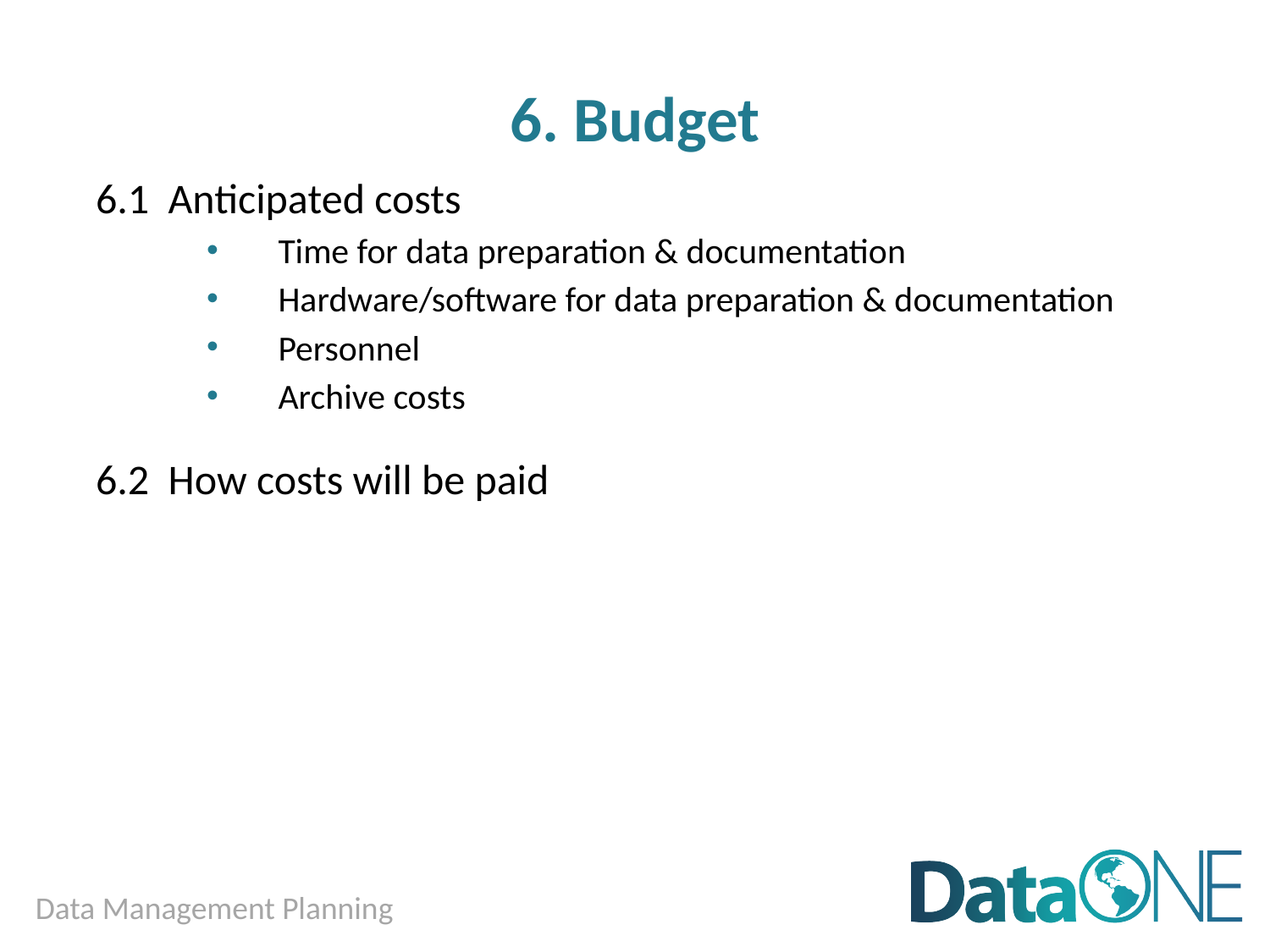

# 6. Budget
6.1  Anticipated costs
Time for data preparation & documentation
Hardware/software for data preparation & documentation
Personnel
Archive costs

6.2  How costs will be paid